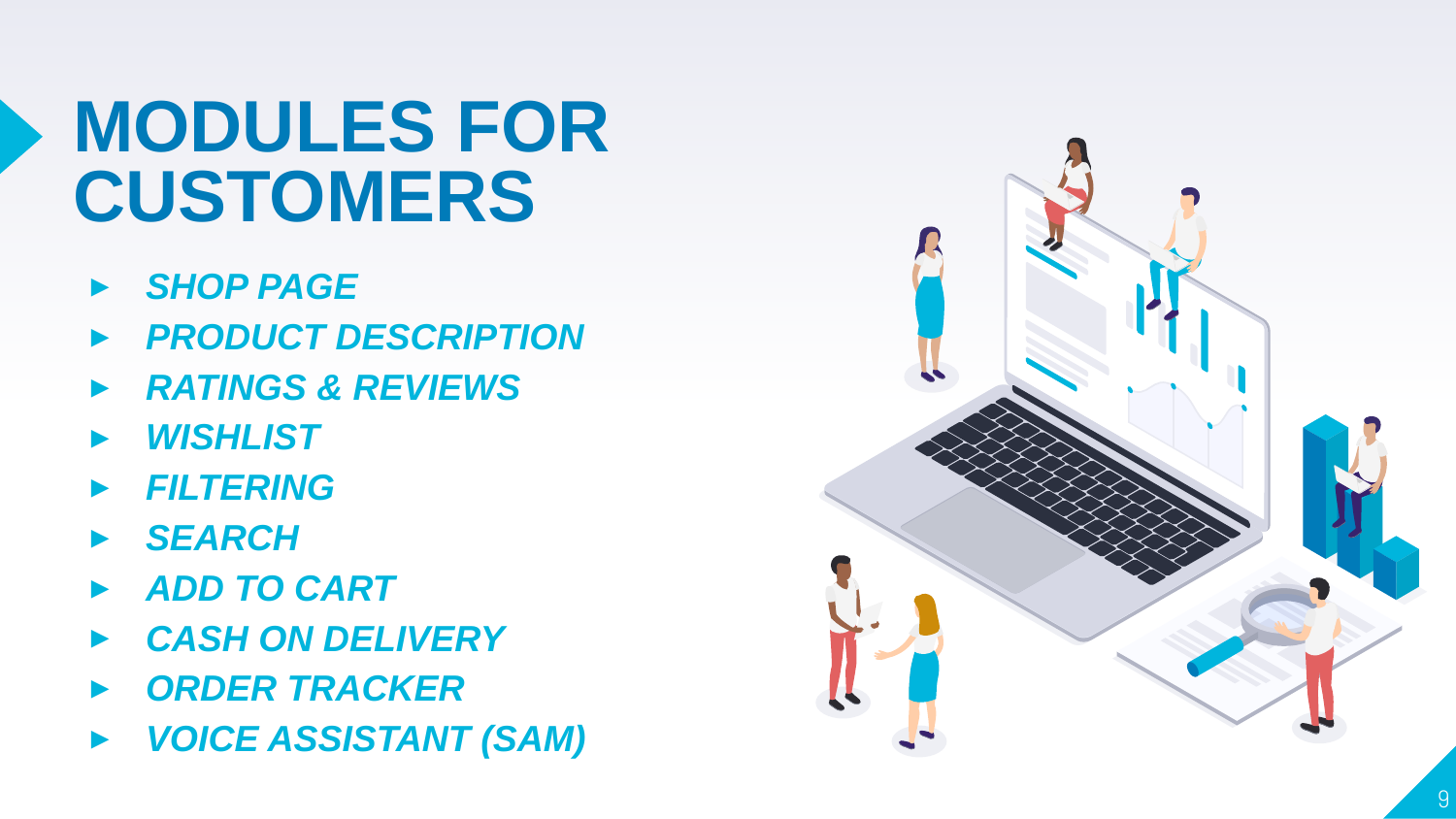

# MODULES FOR CUSTOMERS

SHOP PAGE
PRODUCT DESCRIPTION
RATINGS & REVIEWS
WISHLIST
FILTERING
SEARCH
ADD TO CART
CASH ON DELIVERY
ORDER TRACKER
VOICE ASSISTANT (SAM)
9